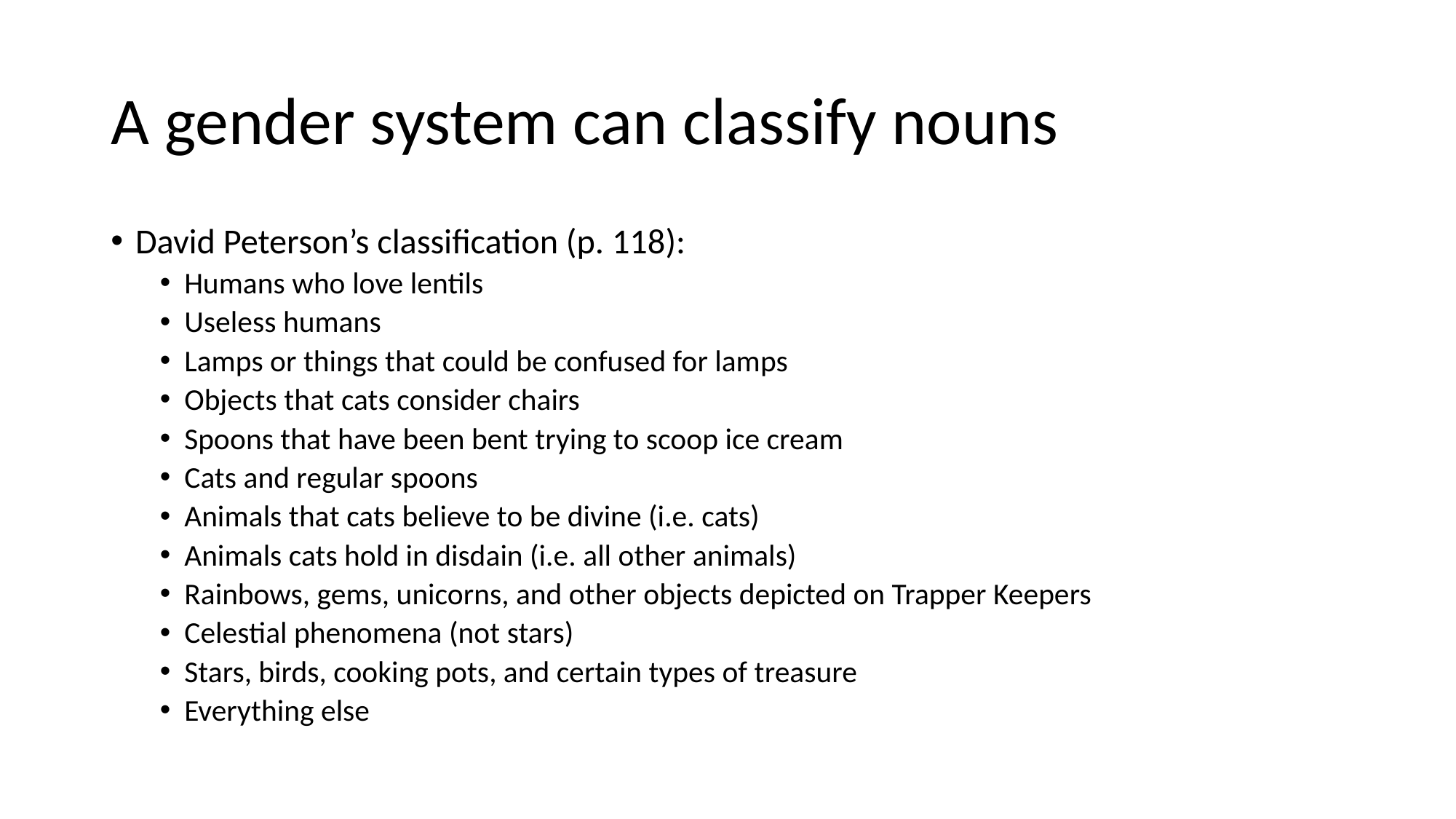

# A gender system can classify nouns
David Peterson’s classification (p. 118):
Humans who love lentils
Useless humans
Lamps or things that could be confused for lamps
Objects that cats consider chairs
Spoons that have been bent trying to scoop ice cream
Cats and regular spoons
Animals that cats believe to be divine (i.e. cats)
Animals cats hold in disdain (i.e. all other animals)
Rainbows, gems, unicorns, and other objects depicted on Trapper Keepers
Celestial phenomena (not stars)
Stars, birds, cooking pots, and certain types of treasure
Everything else